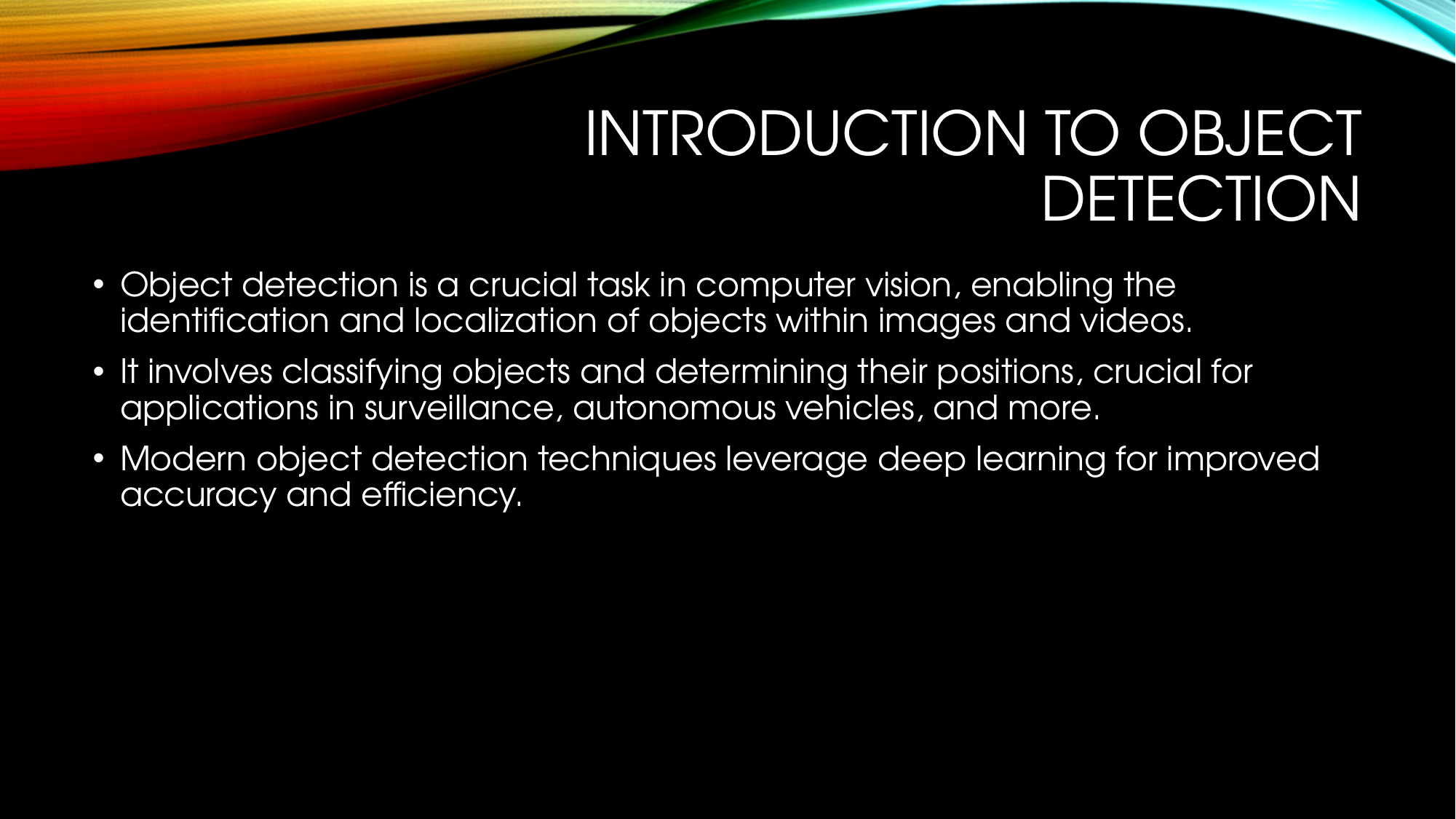

# Introduction to Object Detection
Object detection is a crucial task in computer vision, enabling the identification and localization of objects within images and videos.
It involves classifying objects and determining their positions, crucial for applications in surveillance, autonomous vehicles, and more.
Modern object detection techniques leverage deep learning for improved accuracy and efficiency.